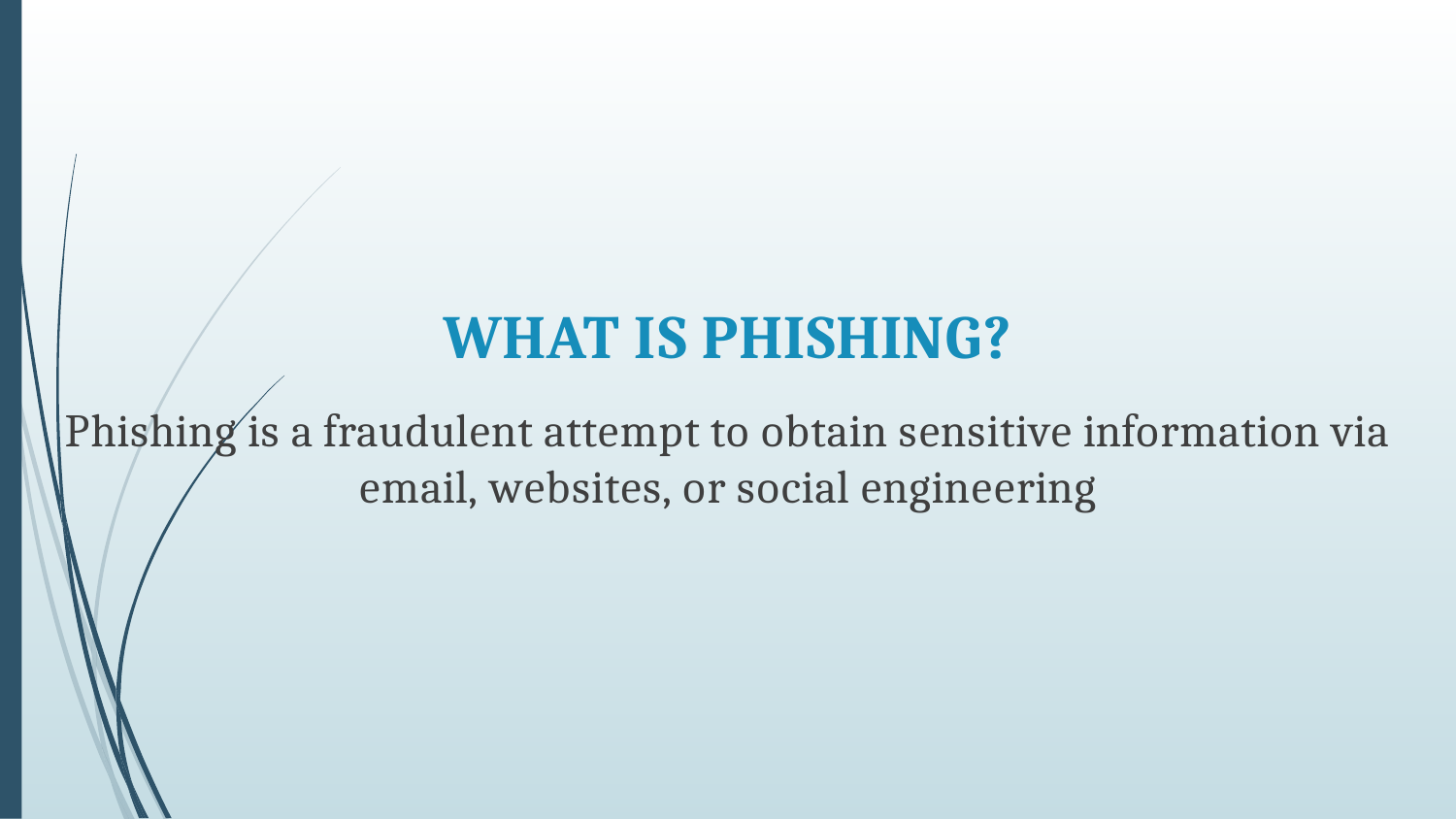

# WHAT IS PHISHING?
Phishing is a fraudulent attempt to obtain sensitive information via email, websites, or social engineering